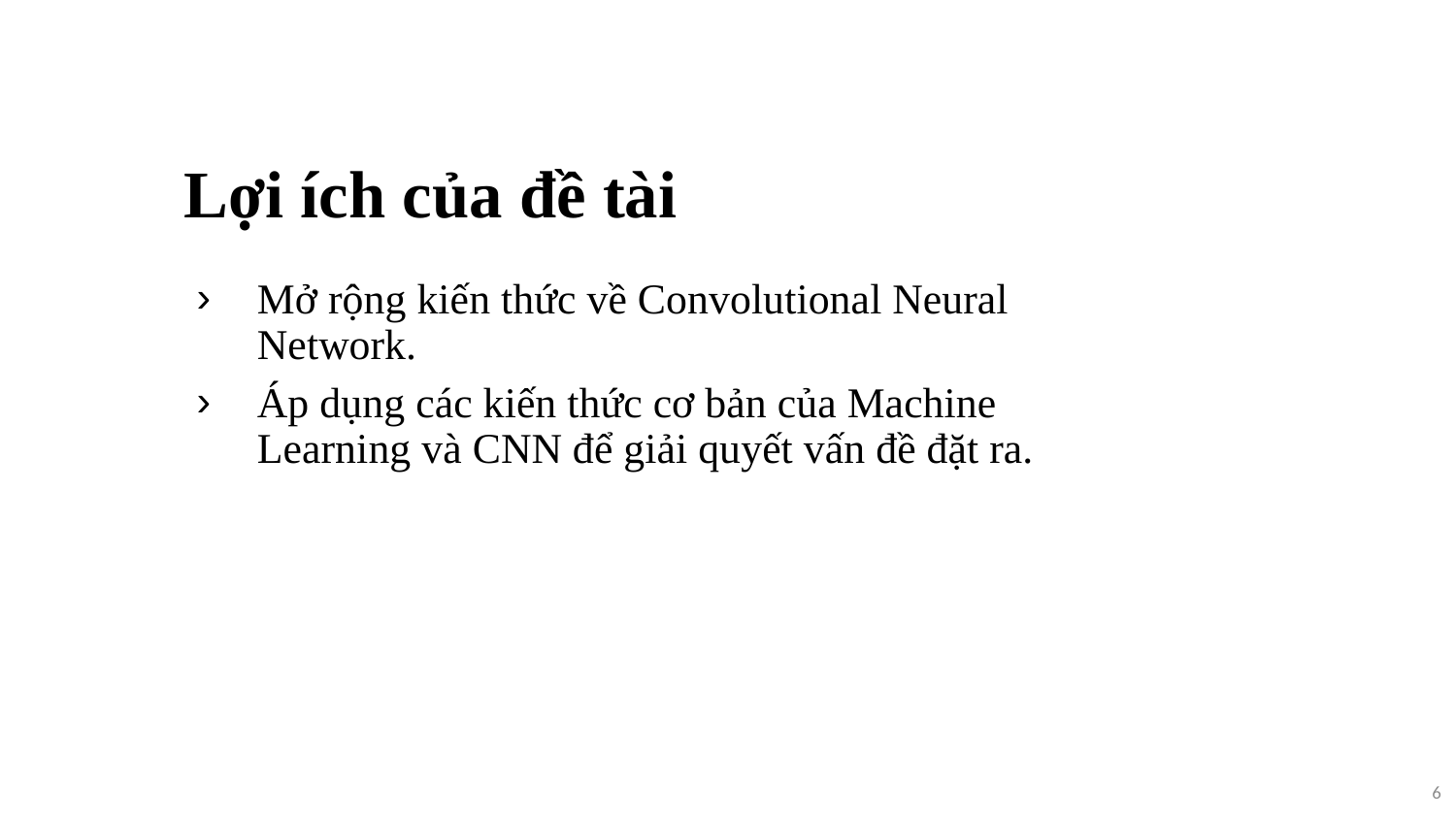

# Lợi ích của đề tài
Mở rộng kiến thức về Convolutional Neural Network.
Áp dụng các kiến thức cơ bản của Machine Learning và CNN để giải quyết vấn đề đặt ra.
6